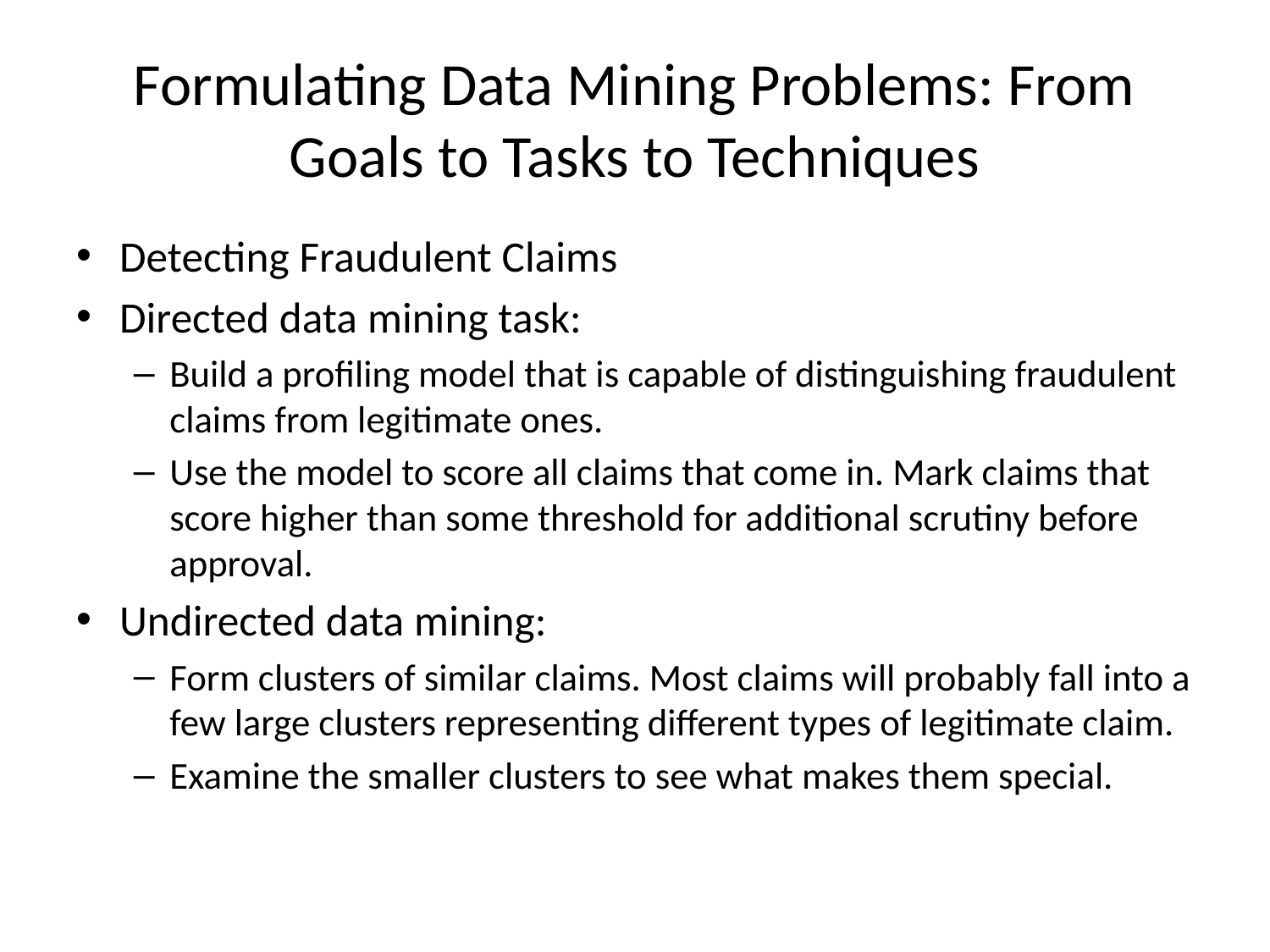

# Formulating Data Mining Problems: From Goals to Tasks to Techniques
Detecting Fraudulent Claims
Directed data mining task:
Build a profiling model that is capable of distinguishing fraudulent claims from legitimate ones.
Use the model to score all claims that come in. Mark claims that score higher than some threshold for additional scrutiny before approval.
Undirected data mining:
Form clusters of similar claims. Most claims will probably fall into a few large clusters representing different types of legitimate claim.
Examine the smaller clusters to see what makes them special.